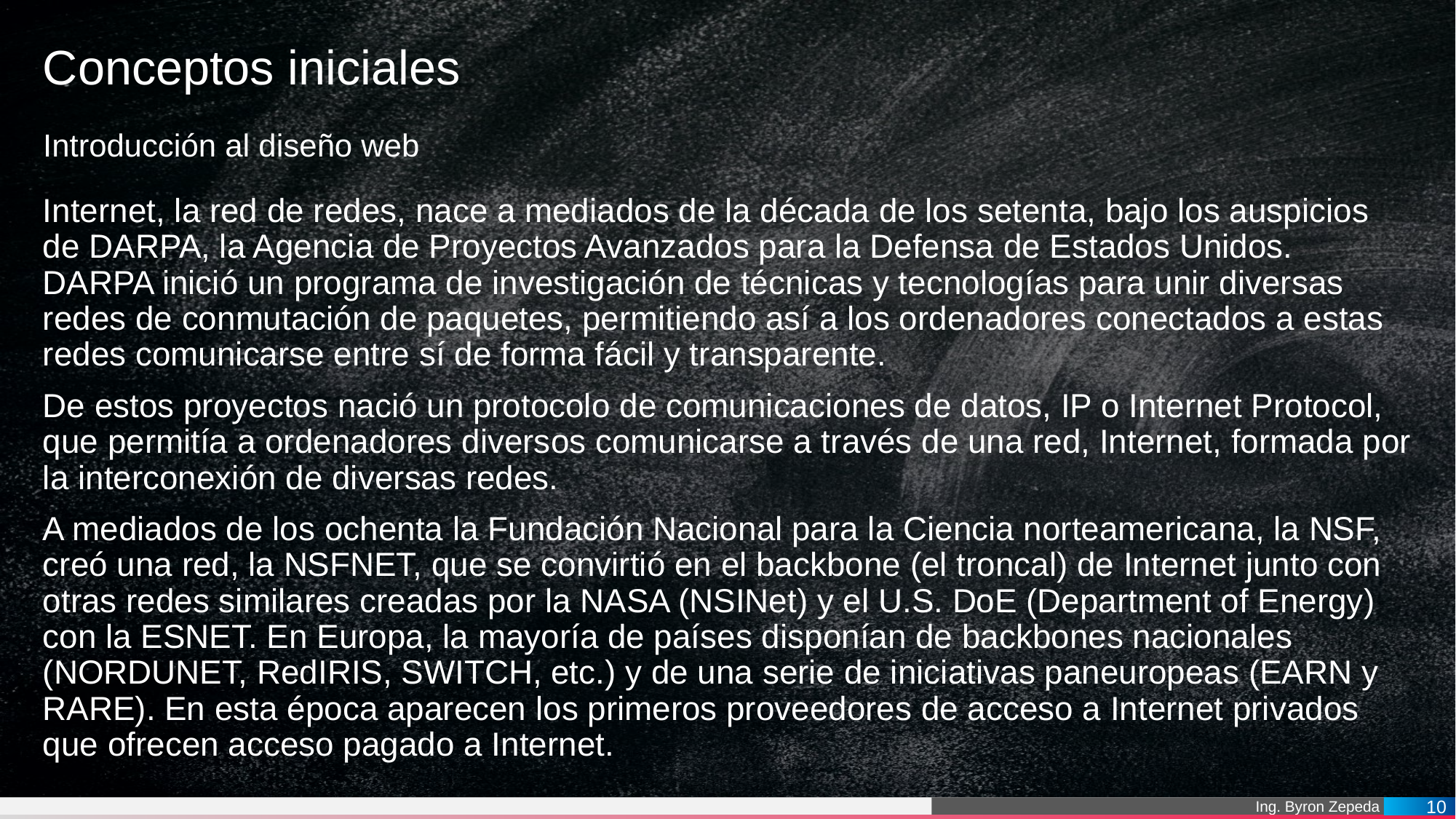

# Conceptos iniciales
Introducción al diseño web
Internet, la red de redes, nace a mediados de la década de los setenta, bajo los auspicios de DARPA, la Agencia de Proyectos Avanzados para la Defensa de Estados Unidos. DARPA inició un programa de investigación de técnicas y tecnologías para unir diversas redes de conmutación de paquetes, permitiendo así a los ordenadores conectados a estas redes comunicarse entre sí de forma fácil y transparente.
De estos proyectos nació un protocolo de comunicaciones de datos, IP o Internet Protocol, que permitía a ordenadores diversos comunicarse a través de una red, Internet, formada por la interconexión de diversas redes.
A mediados de los ochenta la Fundación Nacional para la Ciencia norteamericana, la NSF, creó una red, la NSFNET, que se convirtió en el backbone (el troncal) de Internet junto con otras redes similares creadas por la NASA (NSINet) y el U.S. DoE (Department of Energy) con la ESNET. En Europa, la mayoría de países disponían de backbones nacionales (NORDUNET, RedIRIS, SWITCH, etc.) y de una serie de iniciativas paneuropeas (EARN y RARE). En esta época aparecen los primeros proveedores de acceso a Internet privados que ofrecen acceso pagado a Internet.

10